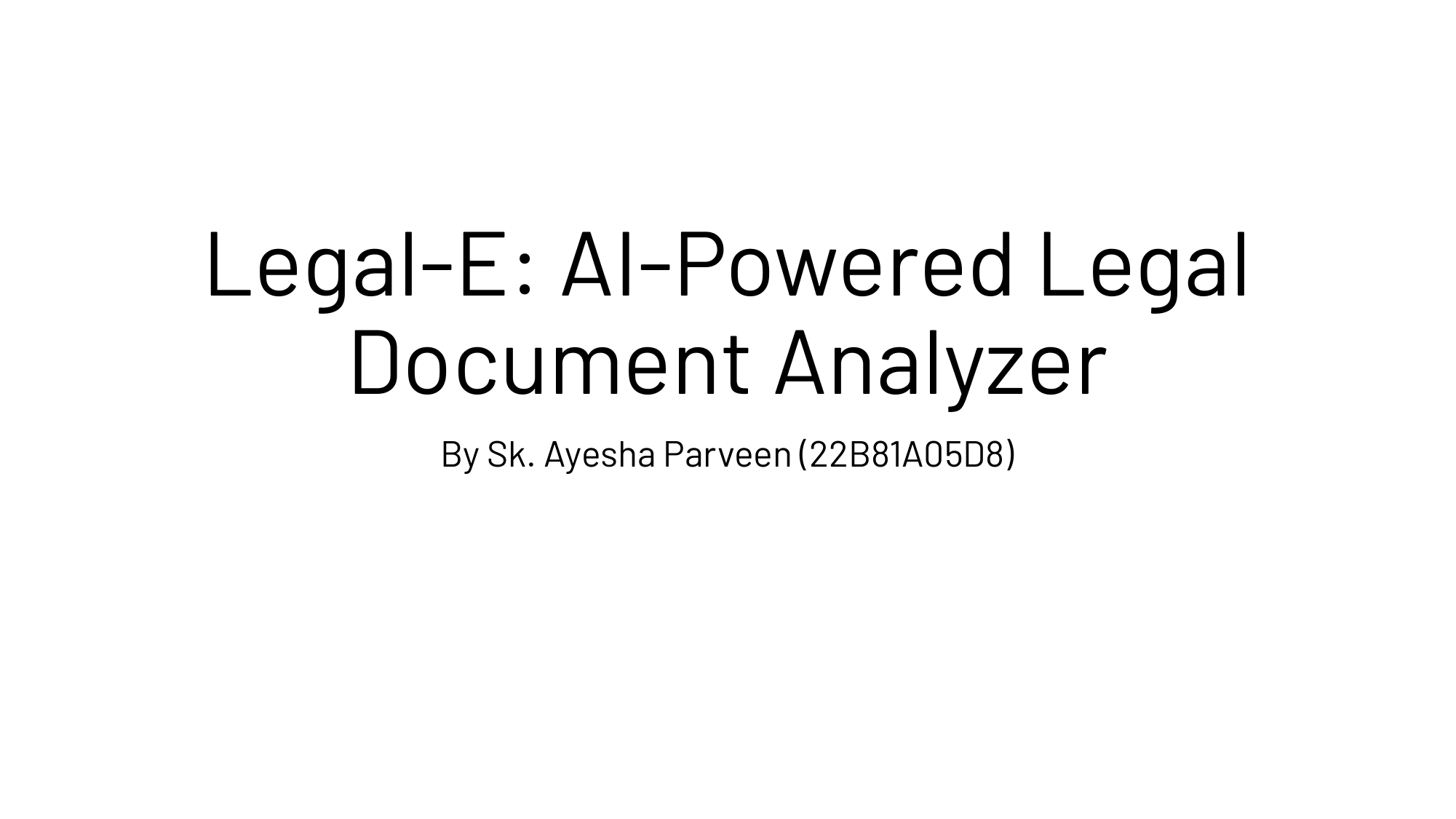

# Legal-E: AI-Powered Legal Document Analyzer
By Sk. Ayesha Parveen (22B81A05D8)